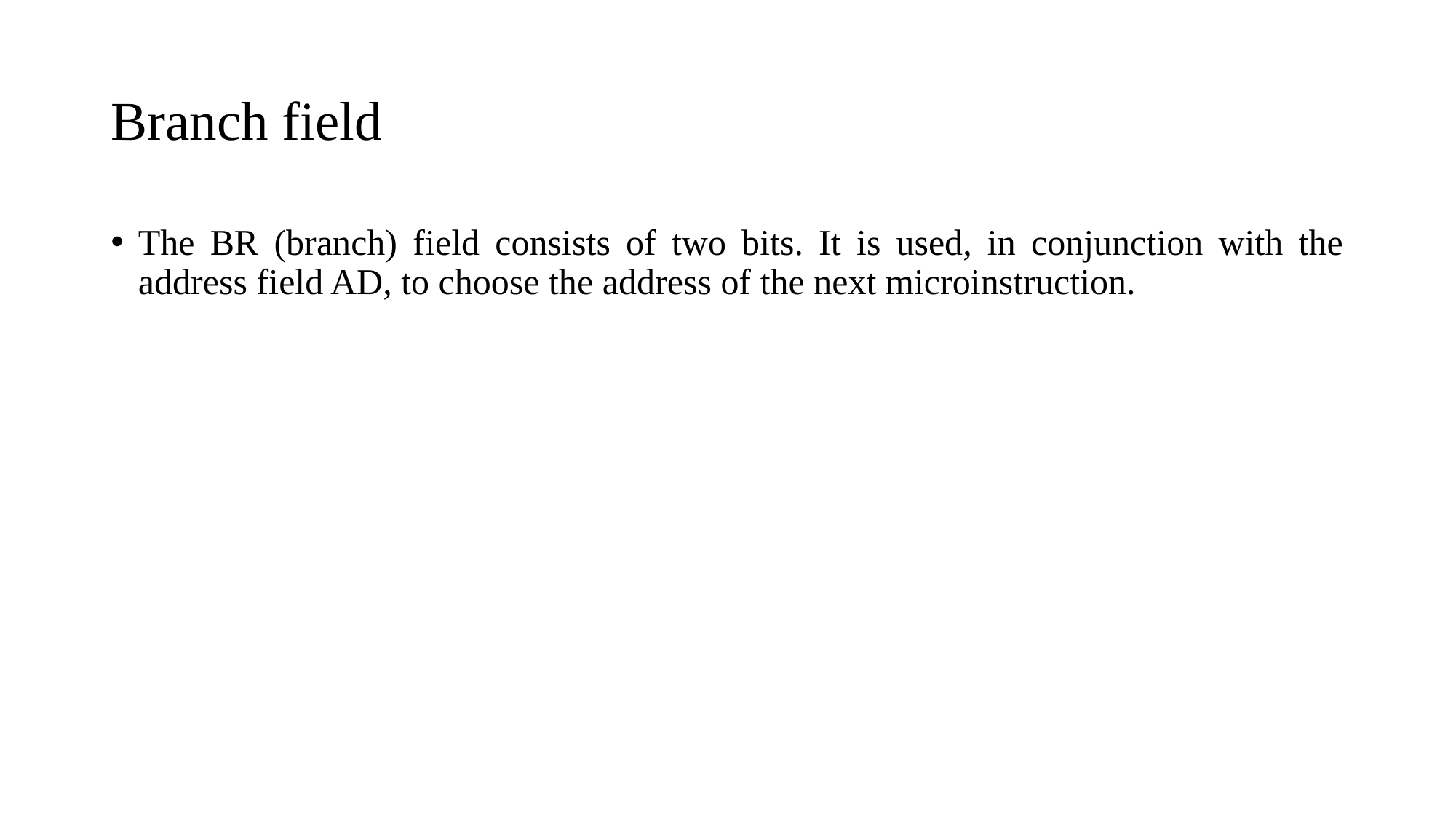

# Branch field
The BR (branch) field consists of two bits. It is used, in conjunction with the address field AD, to choose the address of the next microinstruction.